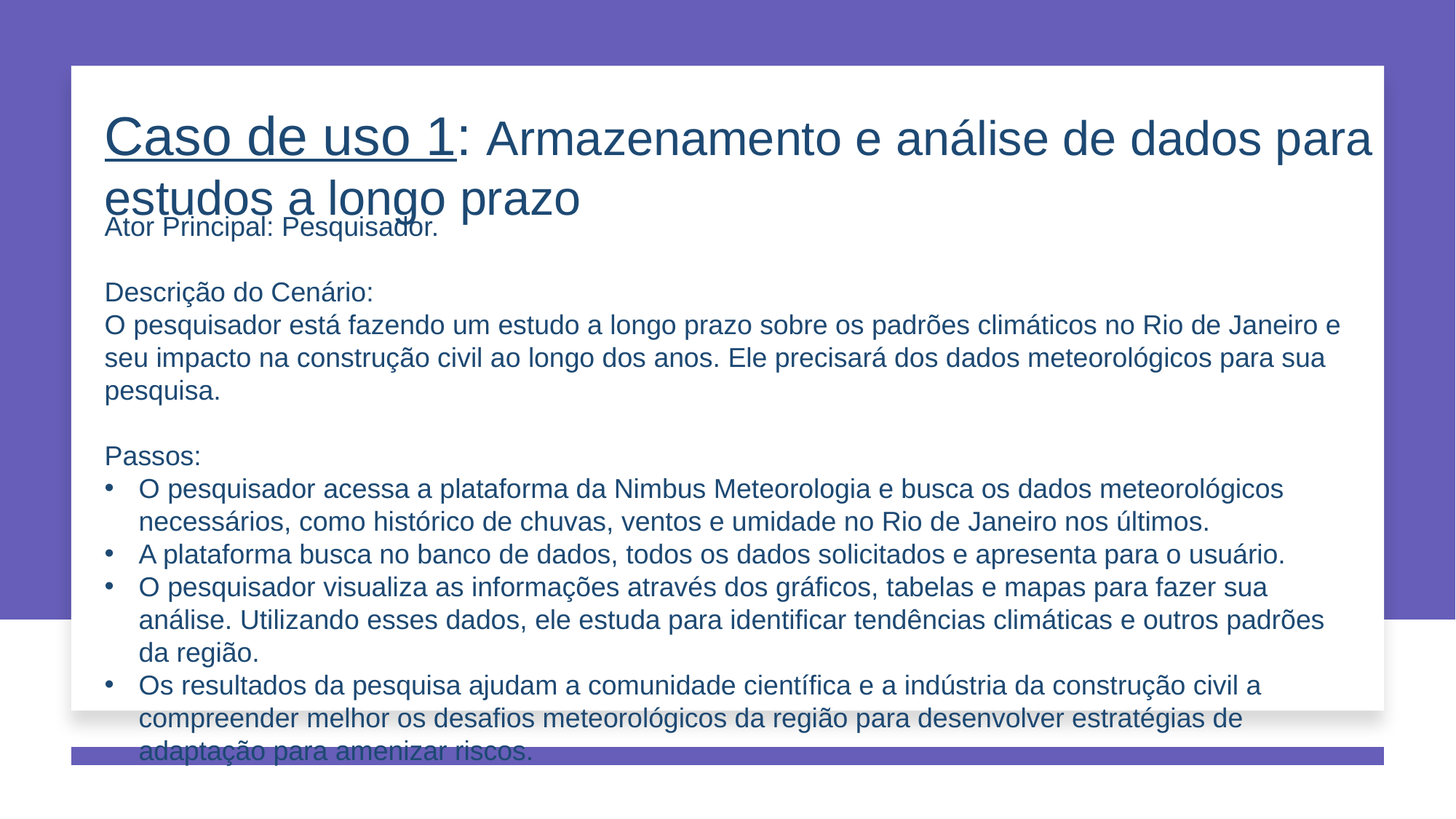

Caso de uso 1: Armazenamento e análise de dados para estudos a longo prazo
Ator Principal: Pesquisador.

Descrição do Cenário:
O pesquisador está fazendo um estudo a longo prazo sobre os padrões climáticos no Rio de Janeiro e seu impacto na construção civil ao longo dos anos. Ele precisará dos dados meteorológicos para sua pesquisa.

Passos:
O pesquisador acessa a plataforma da Nimbus Meteorologia e busca os dados meteorológicos necessários, como histórico de chuvas, ventos e umidade no Rio de Janeiro nos últimos.
A plataforma busca no banco de dados, todos os dados solicitados e apresenta para o usuário.
O pesquisador visualiza as informações através dos gráficos, tabelas e mapas para fazer sua análise. Utilizando esses dados, ele estuda para identificar tendências climáticas e outros padrões da região.
Os resultados da pesquisa ajudam a comunidade científica e a indústria da construção civil a compreender melhor os desafios meteorológicos da região para desenvolver estratégias de adaptação para amenizar riscos.